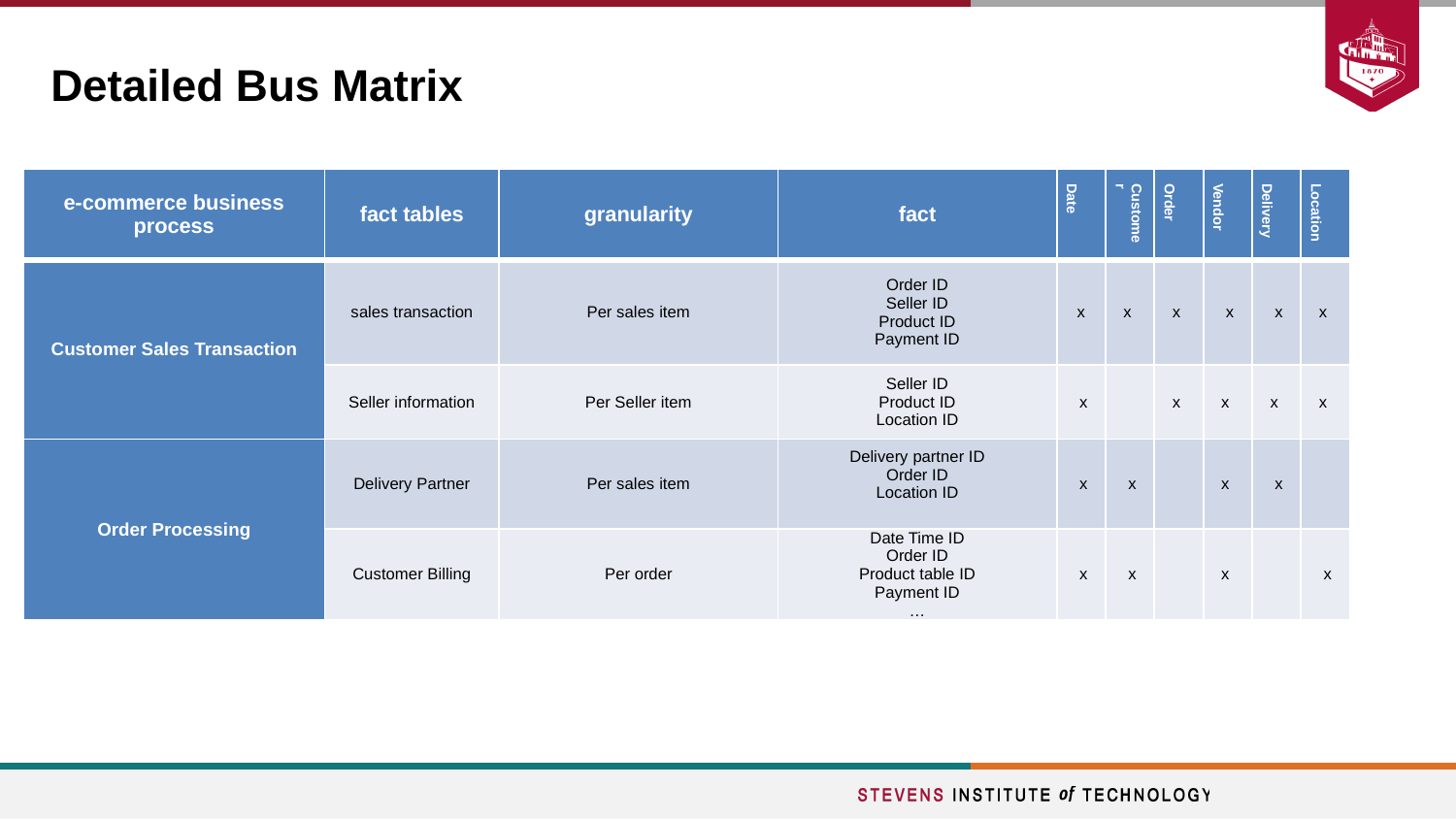

# Detailed Bus Matrix
| e-commerce business process | fact tables | granularity | fact | Date​ | Customer​ | Order​ | Vendor​ | Delivery​ | Location​ |
| --- | --- | --- | --- | --- | --- | --- | --- | --- | --- |
| Customer Sales Transaction | sales transaction | Per sales item | Order ID Seller ID Product ID Payment ID | x | x | x | x | x | x |
|  | Seller information | Per Seller item | Seller ID Product ID Location ID | x |  | x | x | x | x |
| Order Processing | Delivery Partner | Per sales item | Delivery partner ID Order ID Location ID | x | x |  | x | x |  |
|  | Customer Billing | Per order | Date Time ID Order ID Product table ID Payment ID … | x | x |  | x |  | x |